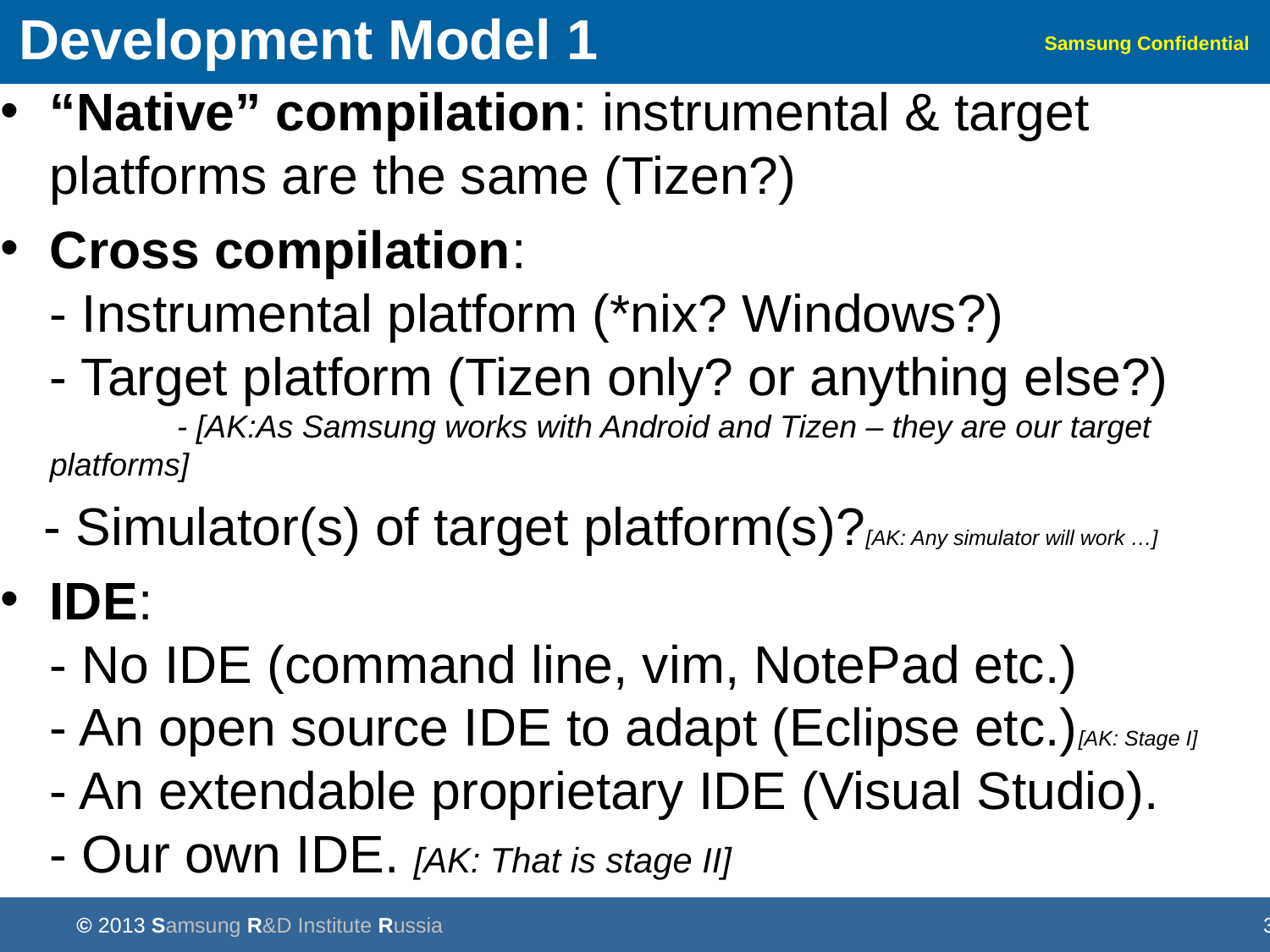

Development Model 1
“Native” compilation: instrumental & target platforms are the same (Tizen?)
Cross compilation:
- Instrumental platform (*nix? Windows?)
- Target platform (Tizen only? or anything else?)
	- [AK:As Samsung works with Android and Tizen – they are our target platforms]
   - Simulator(s) of target platform(s)?[AK: Any simulator will work …]
IDE:
- No IDE (command line, vim, NotePad etc.)
- An open source IDE to adapt (Eclipse etc.)[AK: Stage I]
- An extendable proprietary IDE (Visual Studio).
- Our own IDE. [AK: That is stage II]